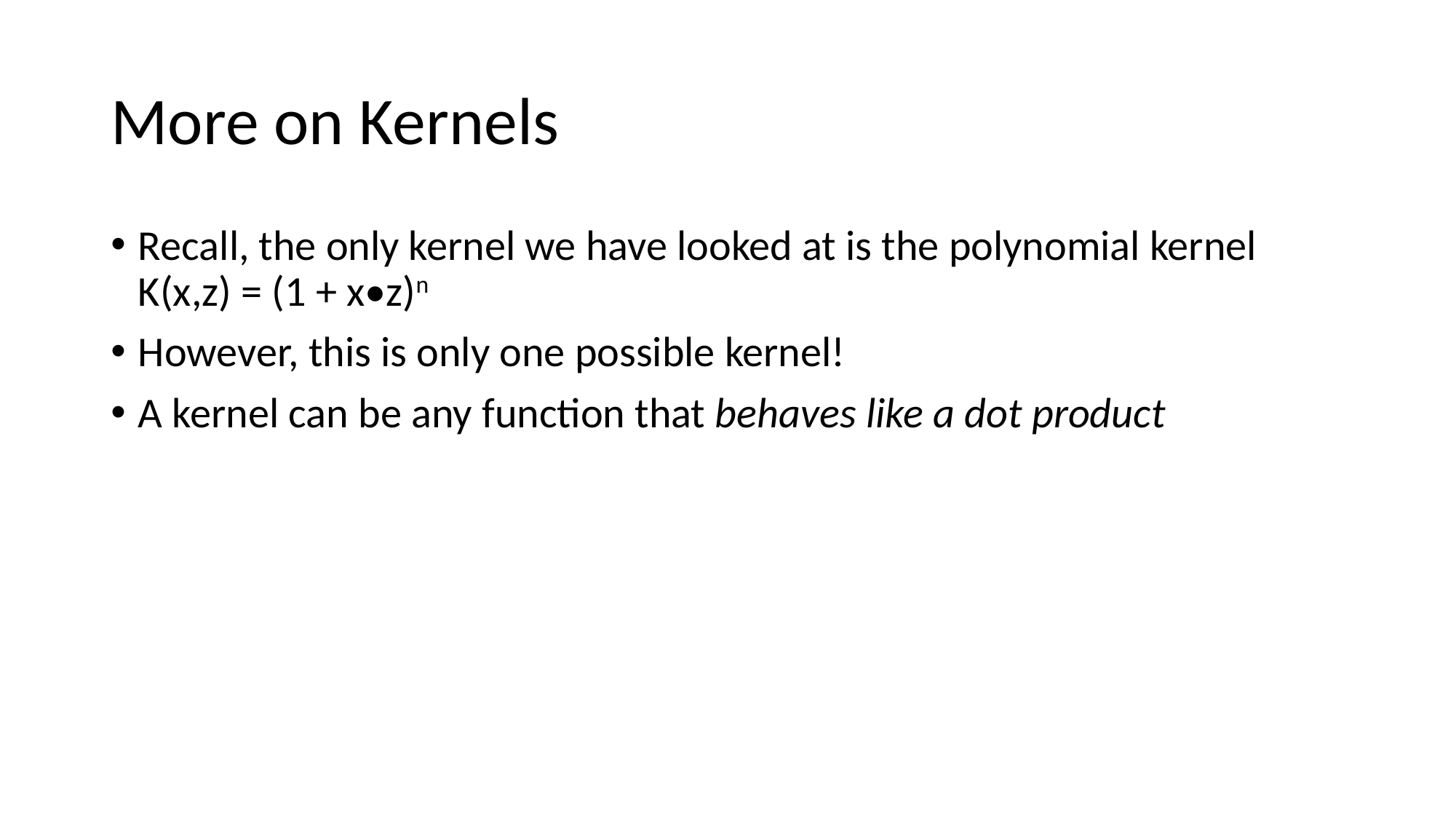

# More on Kernels
Recall, the only kernel we have looked at is the polynomial kernel K(x,z) = (1 + x•z)n
However, this is only one possible kernel!
A kernel can be any function that behaves like a dot product